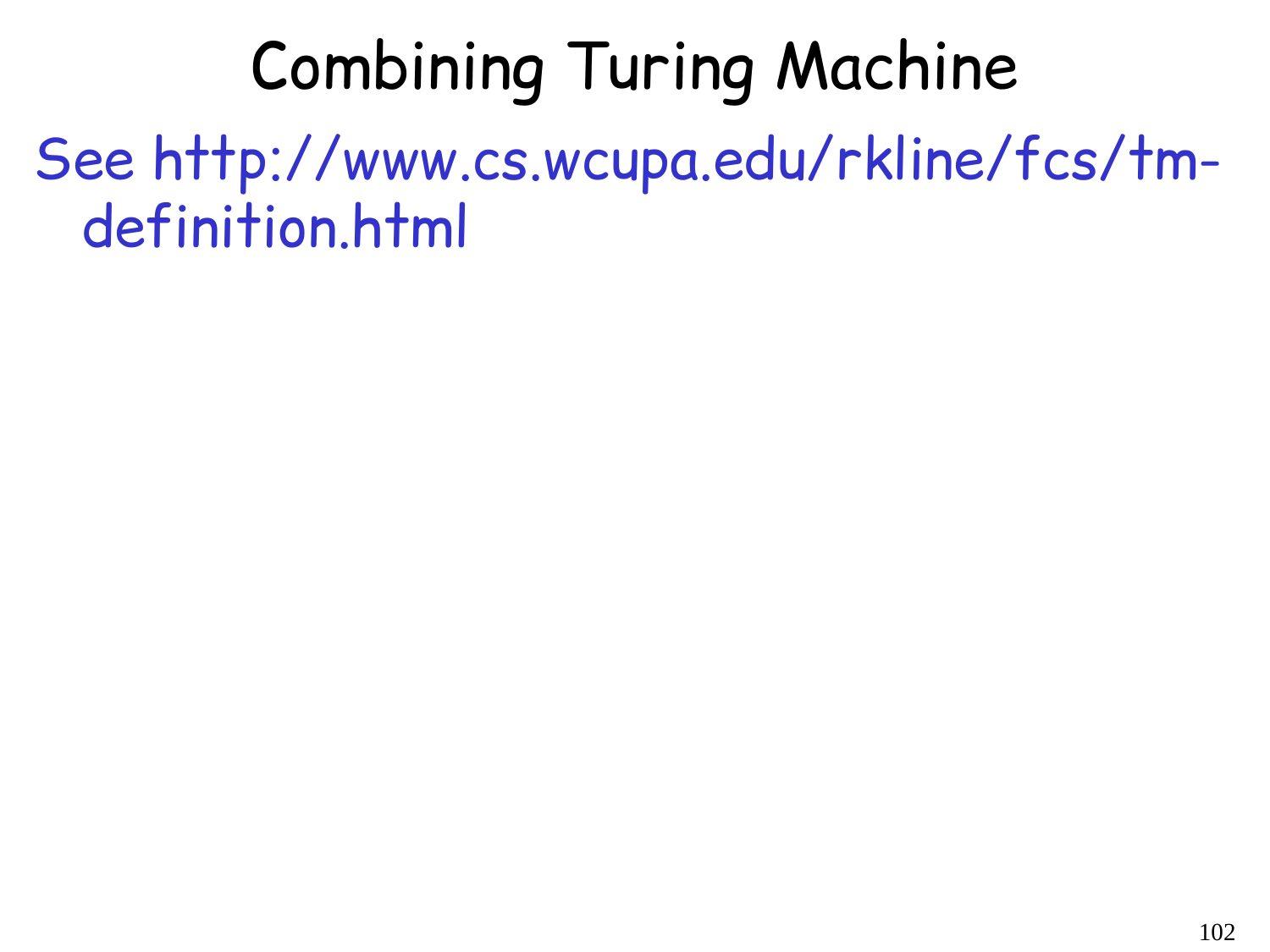

# Combining Turing Machine
See http://www.cs.wcupa.edu/rkline/fcs/tm-definition.html
102